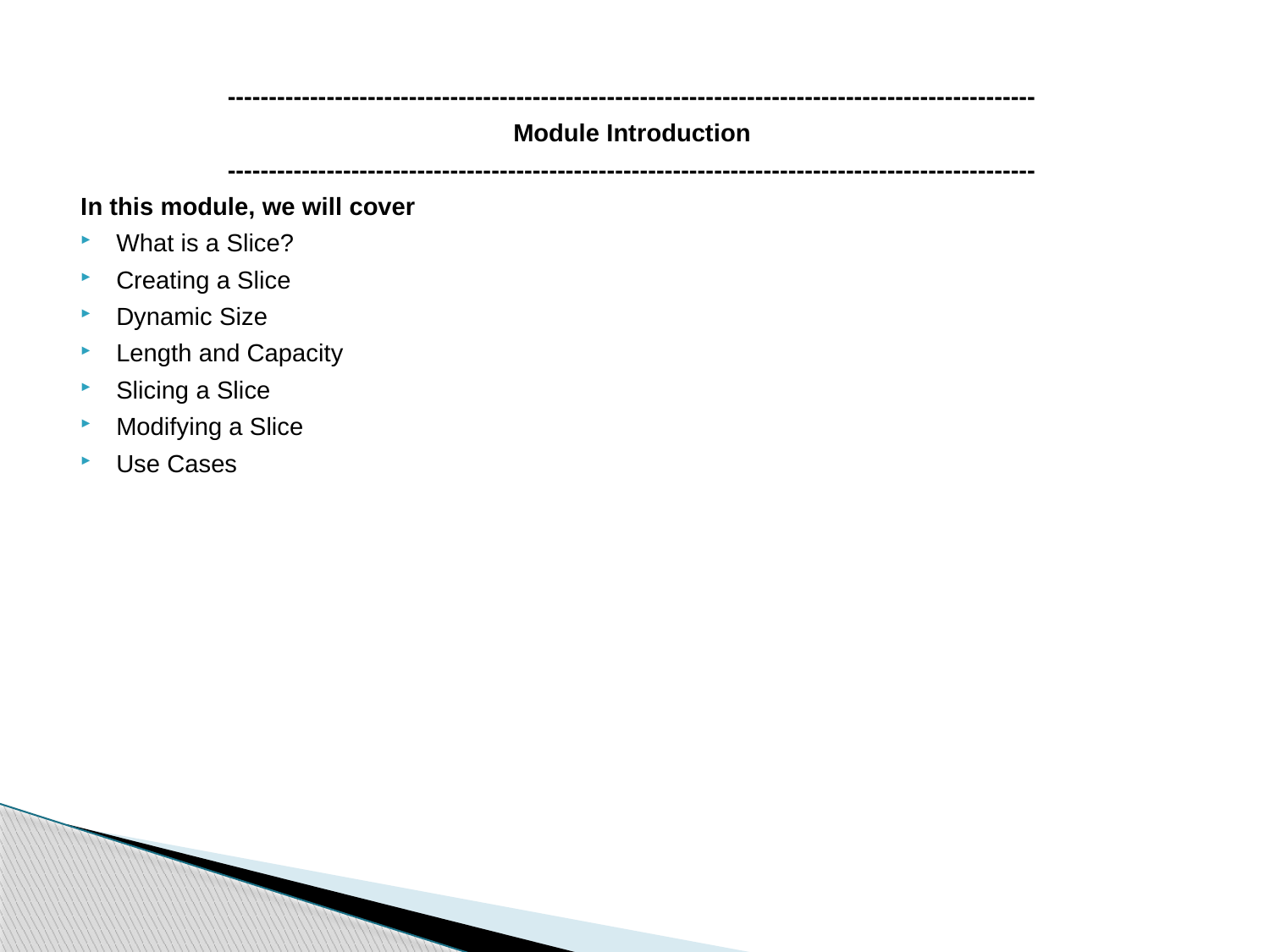

--------------------------------------------------------------------------------------------------
Module Introduction
--------------------------------------------------------------------------------------------------
In this module, we will cover
What is a Slice?
Creating a Slice
Dynamic Size
Length and Capacity
Slicing a Slice
Modifying a Slice
Use Cases